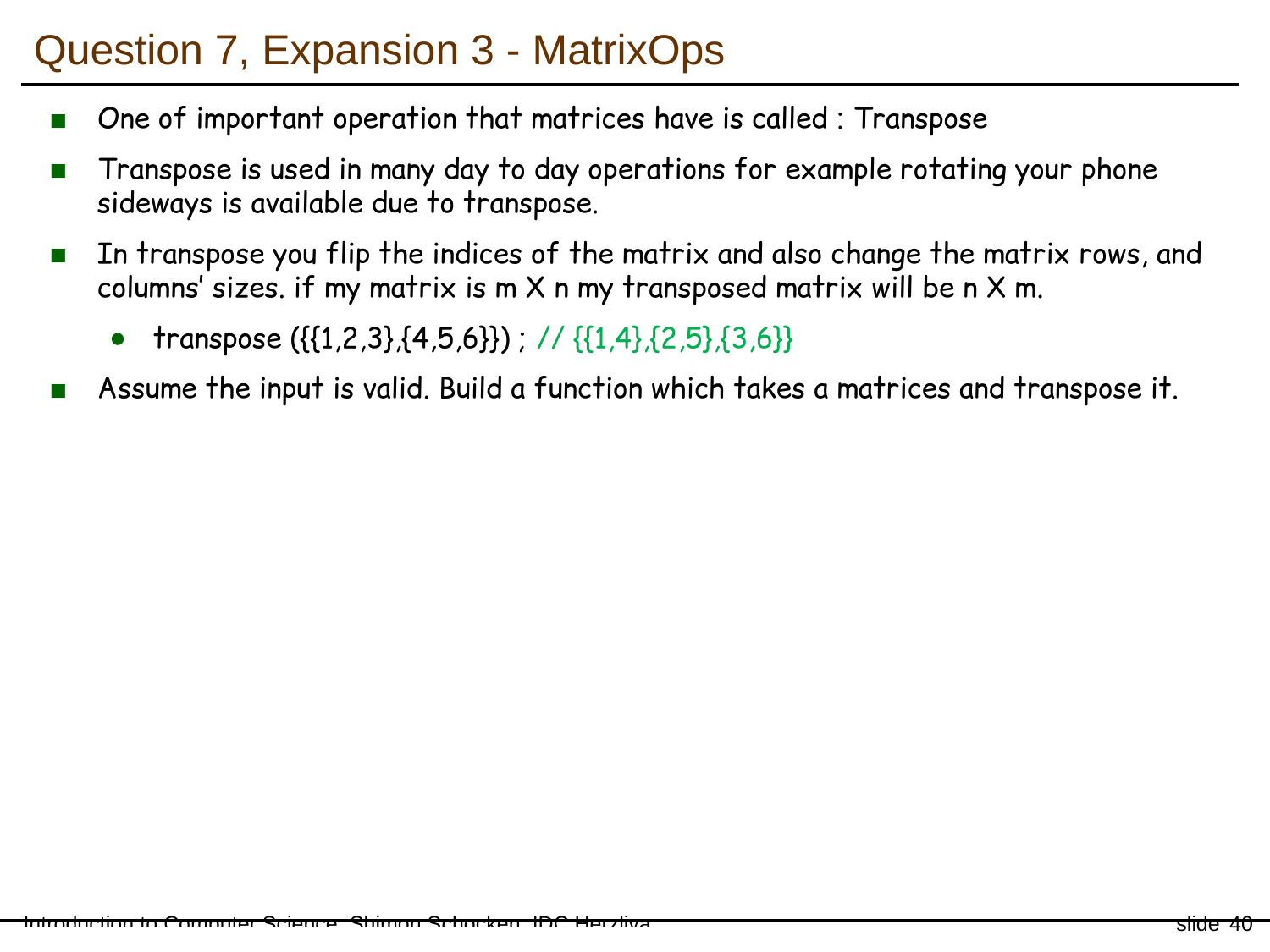

Question 7, Expansion 3 - MatrixOps
One of important operation that matrices have is called : Transpose
Transpose is used in many day to day operations for example rotating your phone sideways is available due to transpose.
In transpose you flip the indices of the matrix and also change the matrix rows, and columns’ sizes. if my matrix is m X n my transposed matrix will be n X m.
transpose ({{1,2,3},{4,5,6}}) ; // {{1,4},{2,5},{3,6}}
Assume the input is valid. Build a function which takes a matrices and transpose it.